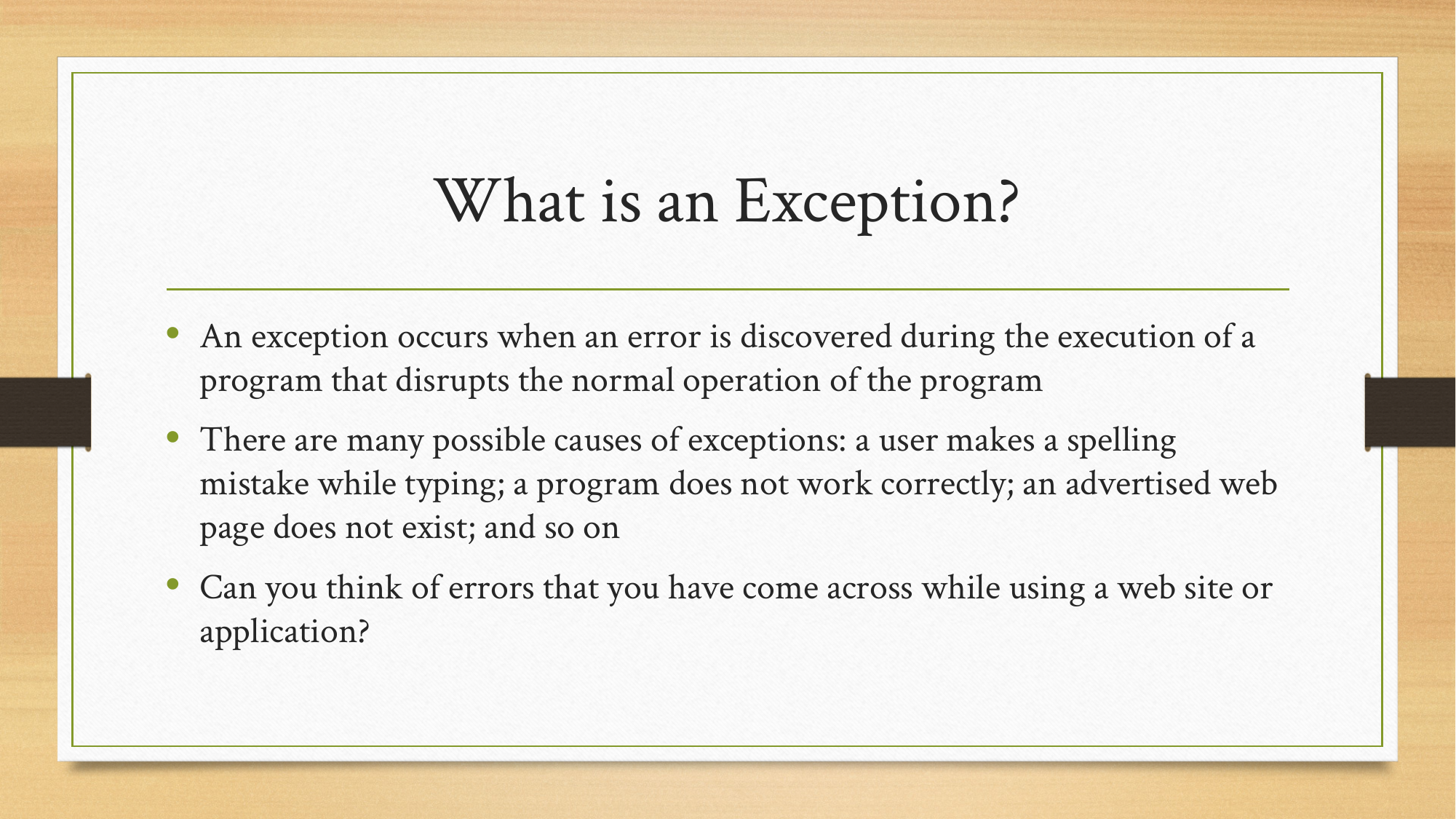

# What is an Exception?
An exception occurs when an error is discovered during the execution of a program that disrupts the normal operation of the program
There are many possible causes of exceptions: a user makes a spelling mistake while typing; a program does not work correctly; an advertised web page does not exist; and so on
Can you think of errors that you have come across while using a web site or application?